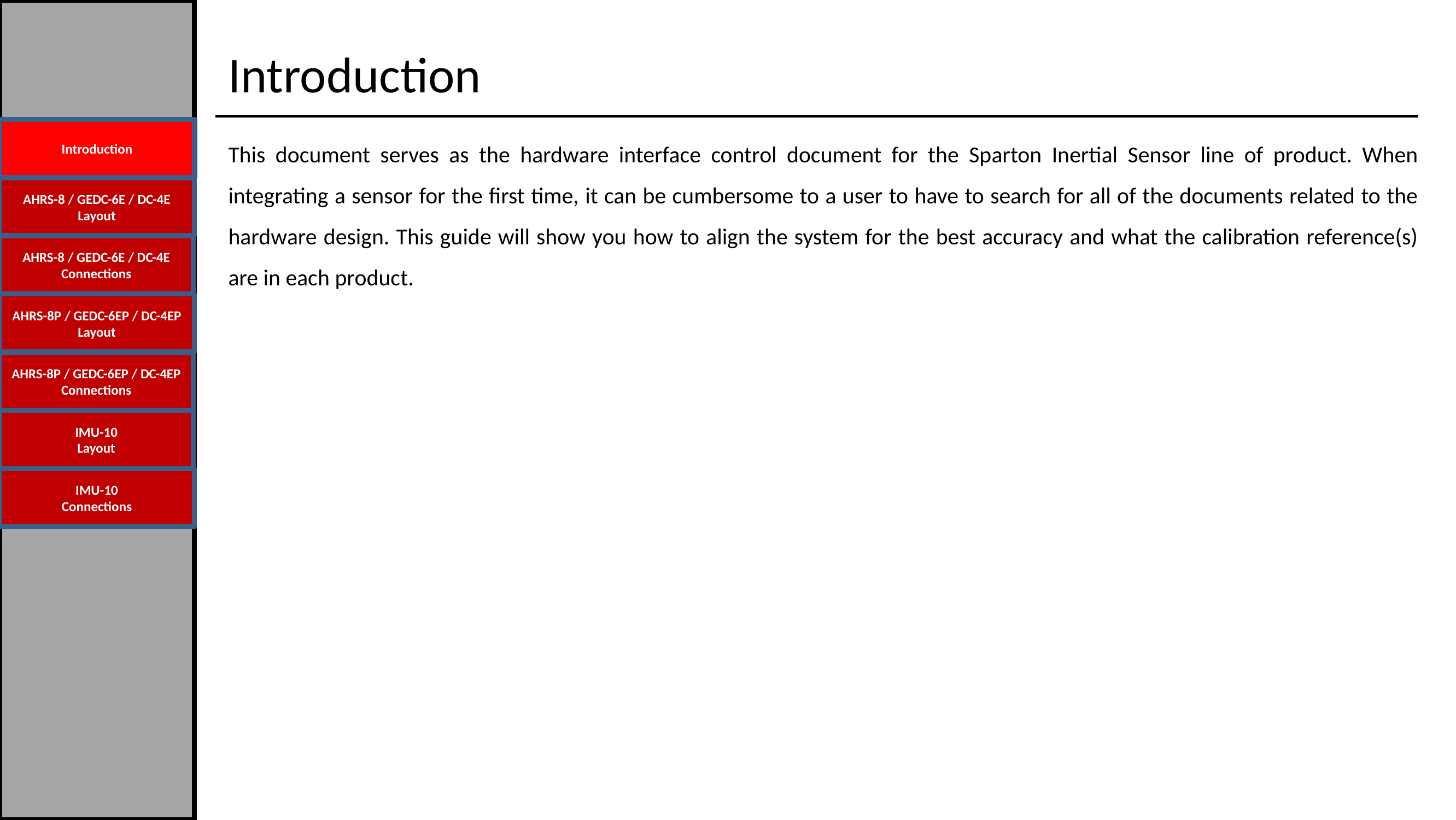

# Introduction
Introduction
This document serves as the hardware interface control document for the Sparton Inertial Sensor line of product. When integrating a sensor for the first time, it can be cumbersome to a user to have to search for all of the documents related to the hardware design. This guide will show you how to align the system for the best accuracy and what the calibration reference(s) are in each product.
AHRS-8 / GEDC-6E / DC-4E
Layout
AHRS-8 / GEDC-6E / DC-4E
Connections
AHRS-8P / GEDC-6EP / DC-4EP
Layout
AHRS-8P / GEDC-6EP / DC-4EP
Connections
IMU-10
Layout
IMU-10
Connections